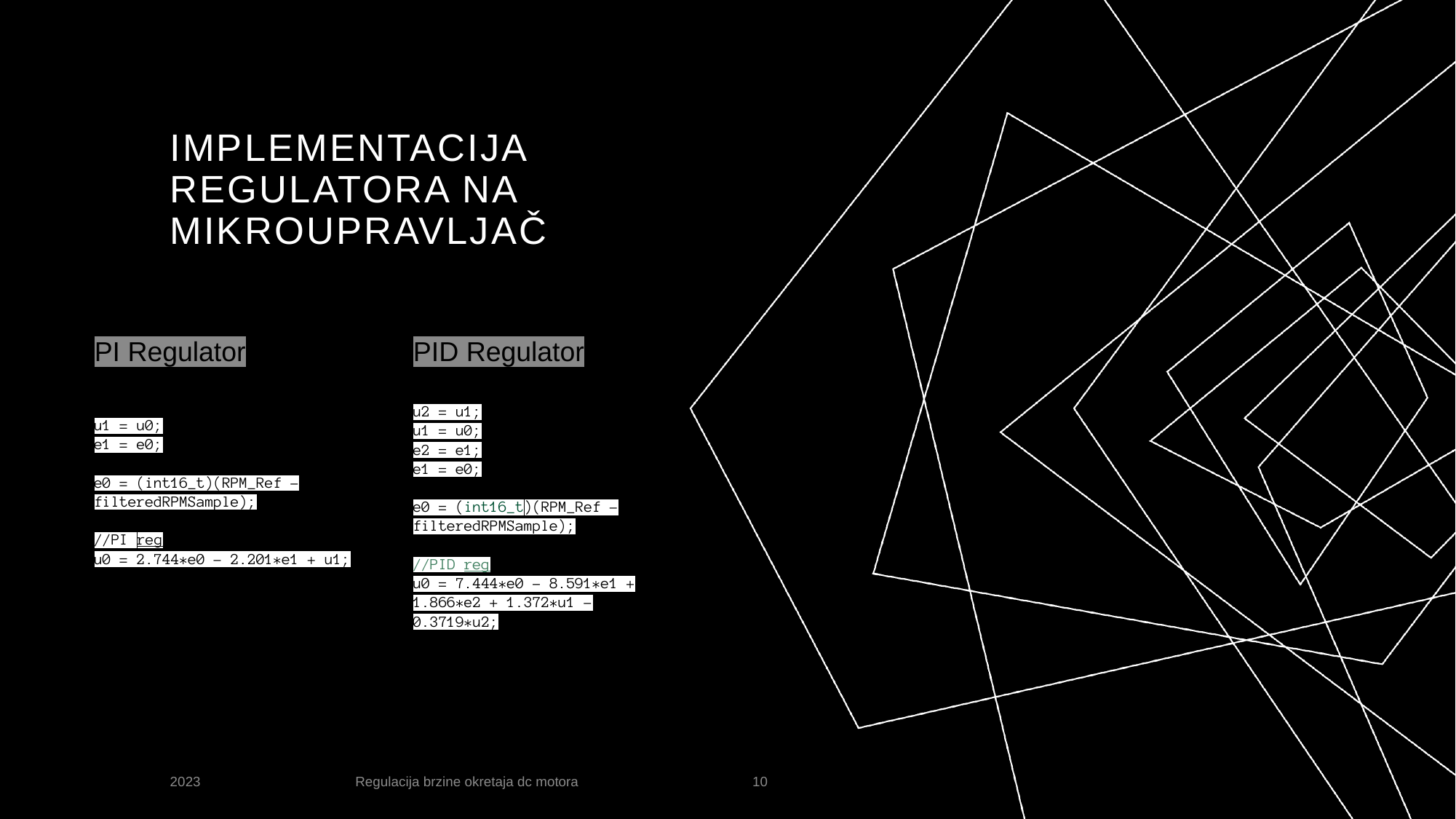

# Implementacija regulatora na mikroupravljač
PI Regulator
PID Regulator
u2 = u1;
u1 = u0;
e2 = e1;
e1 = e0;

e0 = (int16_t)(RPM_Ref - filteredRPMSample);

//PID reg
u0 = 7.444*e0 - 8.591*e1 + 1.866*e2 + 1.372*u1 - 0.3719*u2;
u1 = u0;
e1 = e0;

e0 = (int16_t)(RPM_Ref - filteredRPMSample);

//PI reg
u0 = 2.744*e0 - 2.201*e1 + u1;
Regulacija brzine okretaja dc motora
2023
10